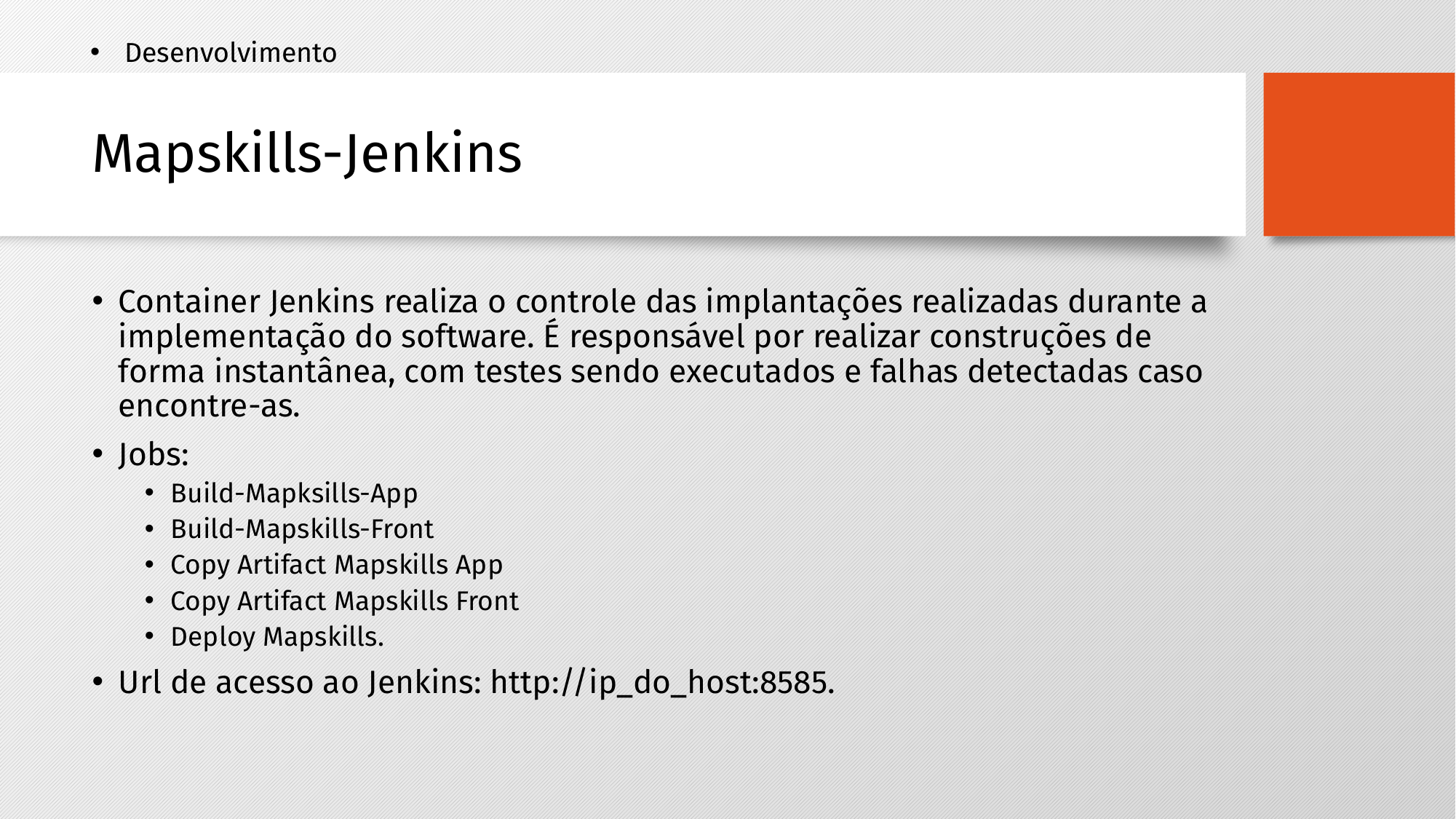

Desenvolvimento
# Mapskills-Jenkins
Container Jenkins realiza o controle das implantações realizadas durante a implementação do software. É responsável por realizar construções de forma instantânea, com testes sendo executados e falhas detectadas caso encontre-as.
Jobs:
Build-Mapksills-App
Build-Mapskills-Front
Copy Artifact Mapskills App
Copy Artifact Mapskills Front
Deploy Mapskills.
Url de acesso ao Jenkins: http://ip_do_host:8585.